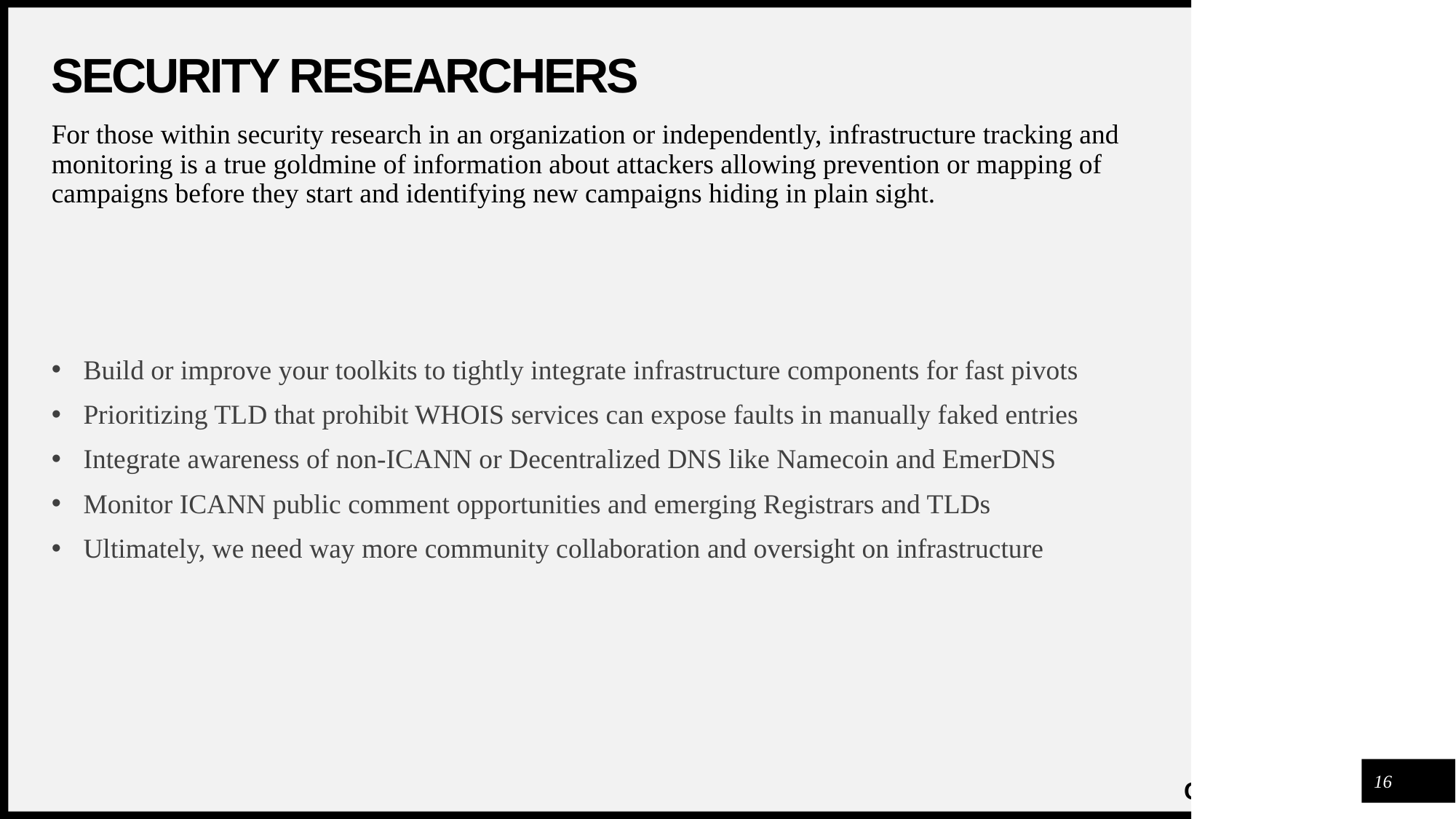

# Security Researchers
For those within security research in an organization or independently, infrastructure tracking and monitoring is a true goldmine of information about attackers allowing prevention or mapping of campaigns before they start and identifying new campaigns hiding in plain sight.
Build or improve your toolkits to tightly integrate infrastructure components for fast pivots
Prioritizing TLD that prohibit WHOIS services can expose faults in manually faked entries
Integrate awareness of non-ICANN or Decentralized DNS like Namecoin and EmerDNS
Monitor ICANN public comment opportunities and emerging Registrars and TLDs
Ultimately, we need way more community collaboration and oversight on infrastructure

16